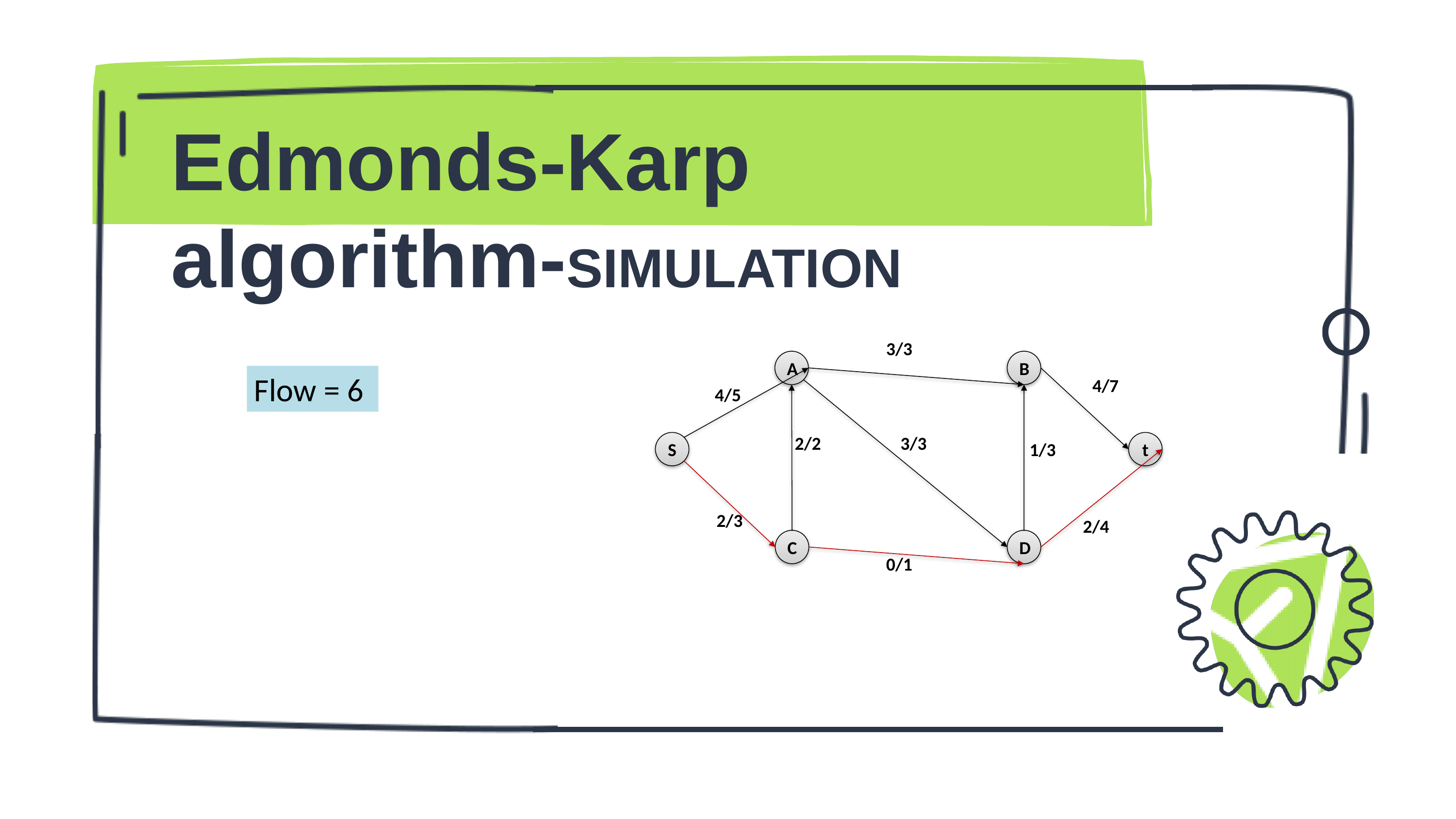

Edmonds-Karp algorithm-SIMULATION
3/3
A
B
Flow = 6
4/7
4/5

2/2
3/3
S
t
1/3
2/3

2/4
C
D

0/1